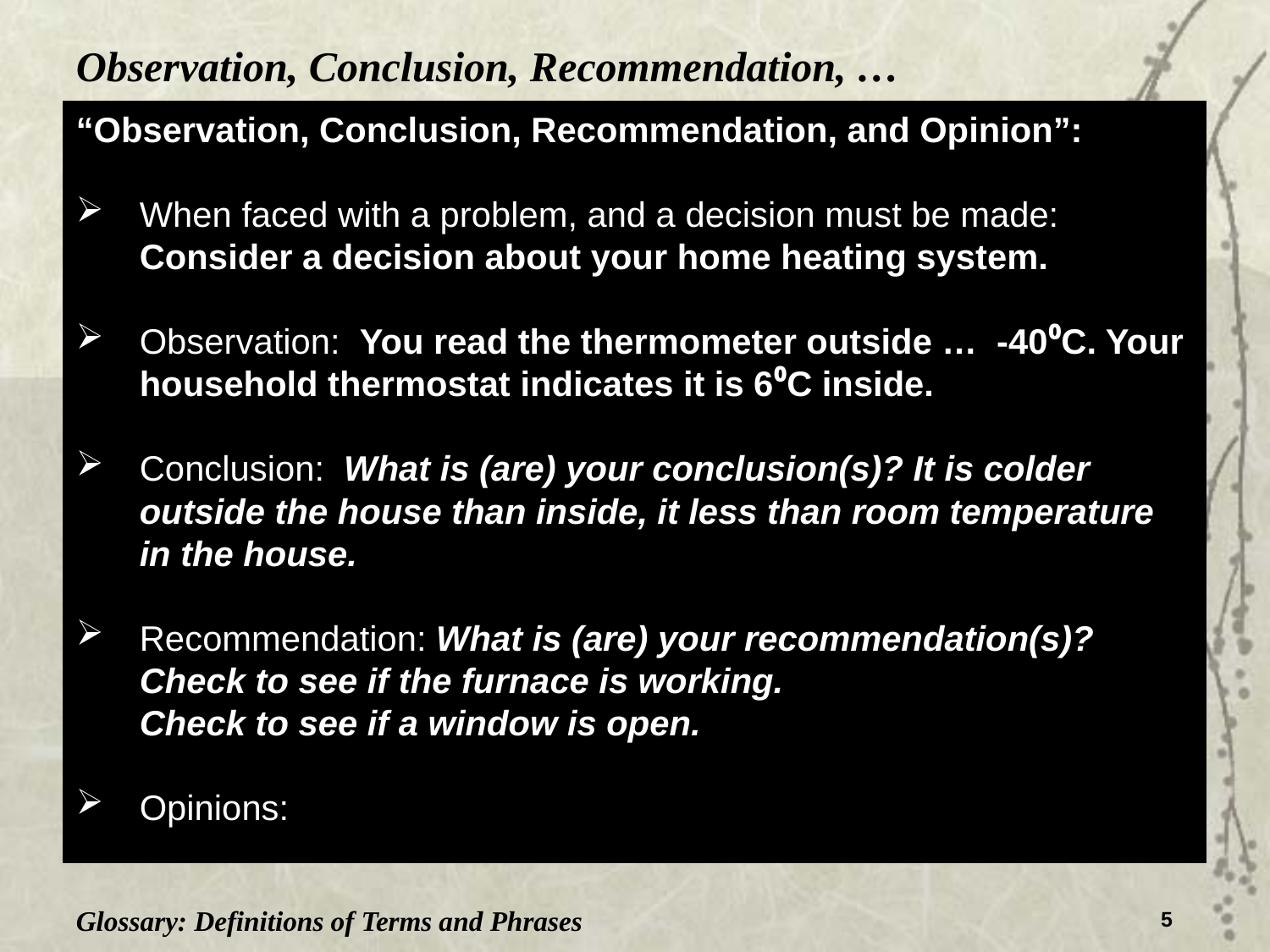

Observation, Conclusion, Recommendation, …
“Observation, Conclusion, Recommendation, and Opinion”:

When faced with a problem, and a decision must be made:
Consider a decision about your home heating system.

Observation:  You read the thermometer outside …  -40⁰C. Your household thermostat indicates it is 6⁰C inside.

Conclusion:  What is (are) your conclusion(s)? It is colder outside the house than inside, it less than room temperature in the house.

Recommendation: What is (are) your recommendation(s)? Check to see if the furnace is working.
Check to see if a window is open.

Opinions:
Glossary: Definitions of Terms and Phrases
5